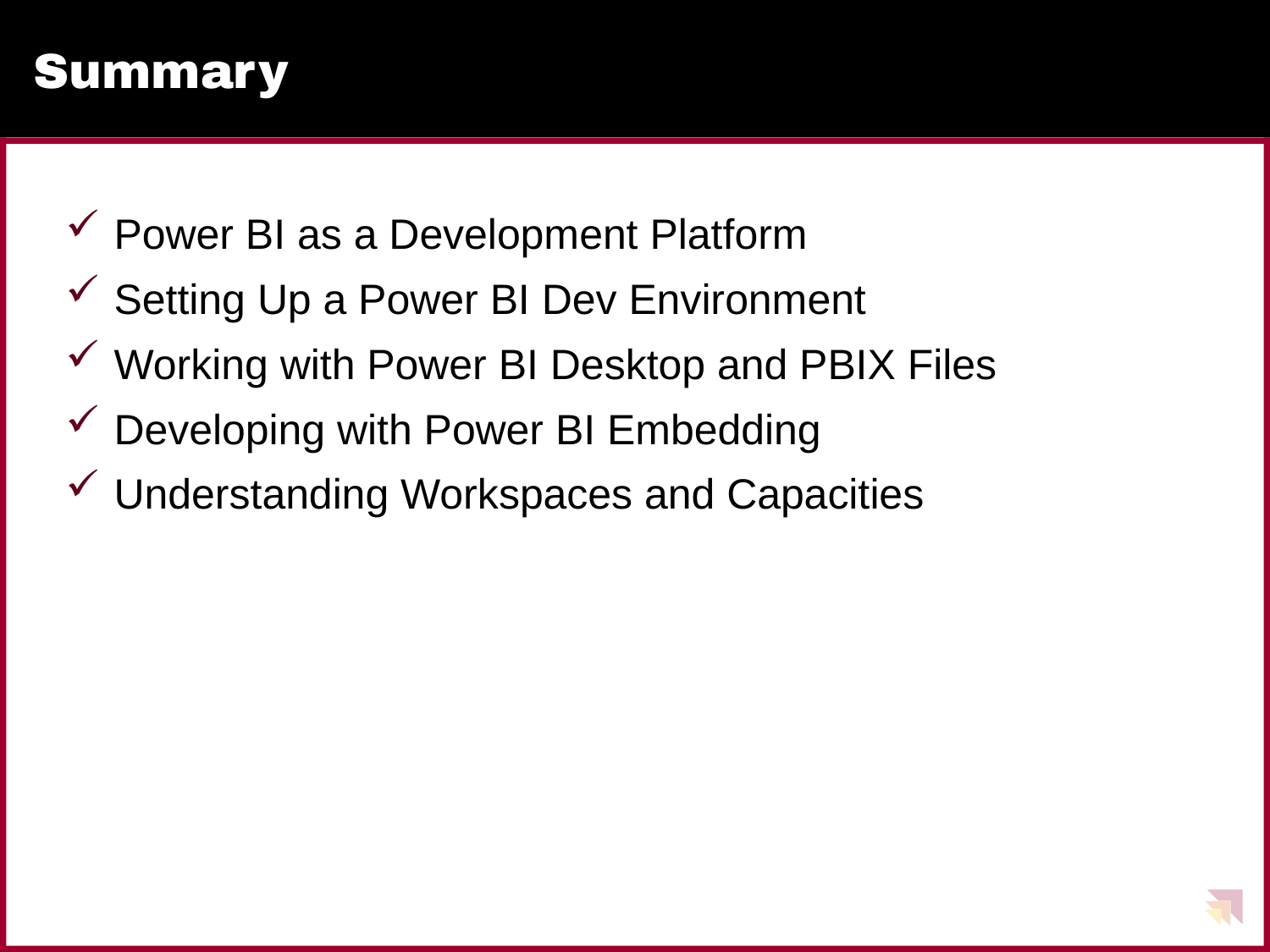

# Summary
Power BI as a Development Platform
Setting Up a Power BI Dev Environment
Working with Power BI Desktop and PBIX Files
Developing with Power BI Embedding
Understanding Workspaces and Capacities